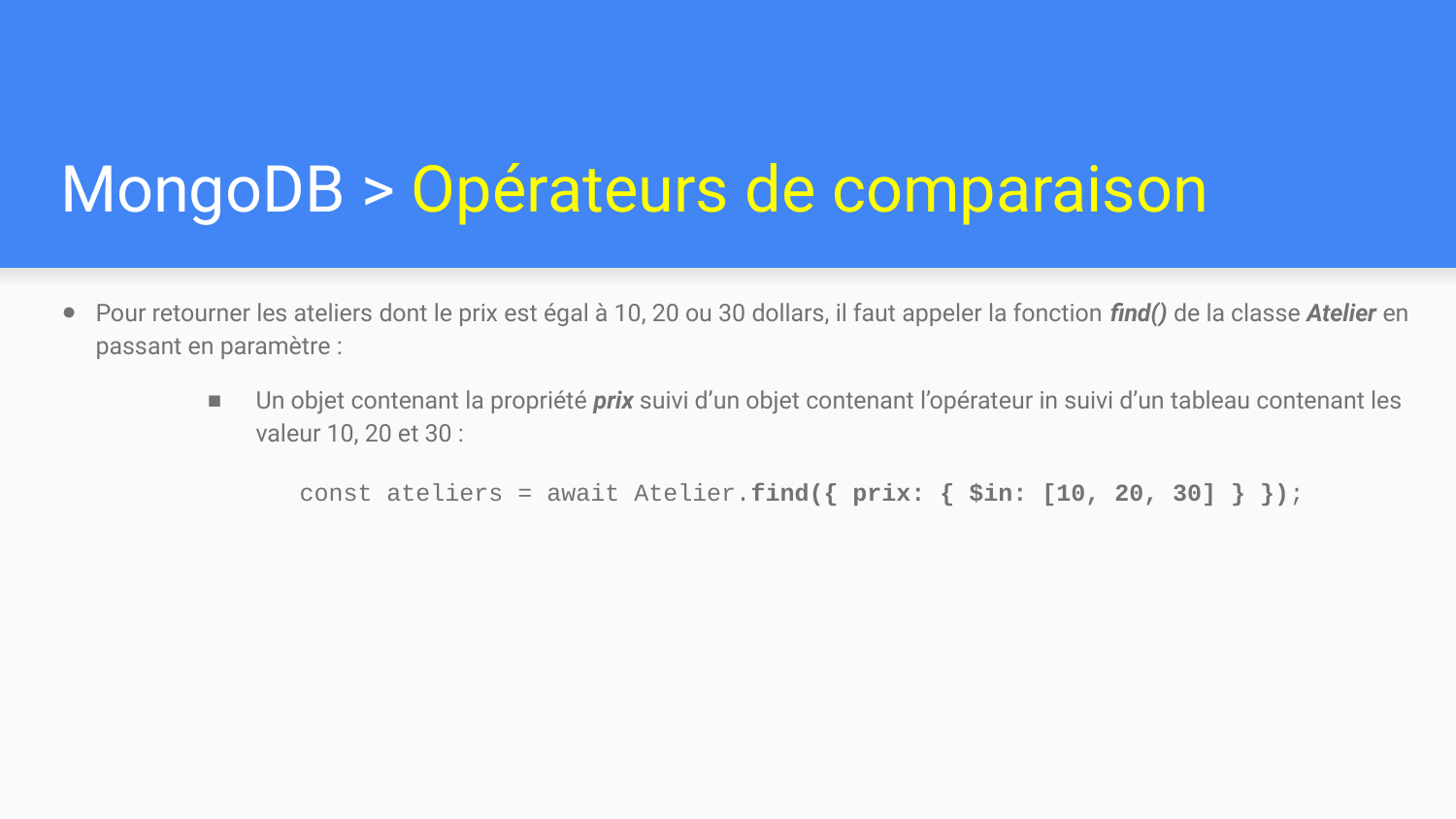

# MongoDB > Opérateurs de comparaison
Pour retourner les ateliers dont le prix est égal à 10, 20 ou 30 dollars, il faut appeler la fonction find() de la classe Atelier en passant en paramètre :
Un objet contenant la propriété prix suivi d’un objet contenant l’opérateur in suivi d’un tableau contenant les valeur 10, 20 et 30 :
   const ateliers = await Atelier.find({ prix: { $in: [10, 20, 30] } });